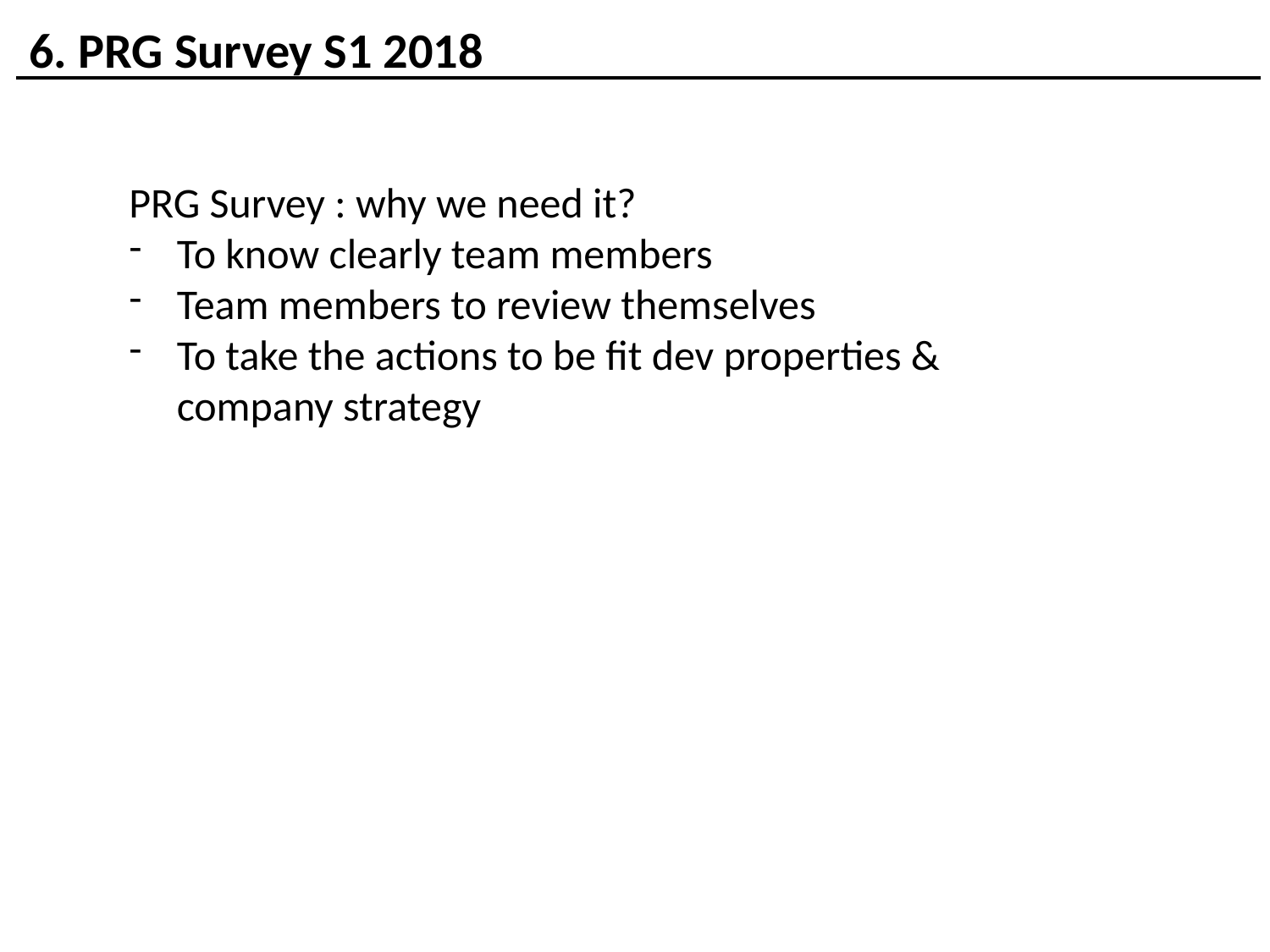

6. PRG Survey S1 2018
PRG Survey : why we need it?
To know clearly team members
Team members to review themselves
To take the actions to be fit dev properties & company strategy